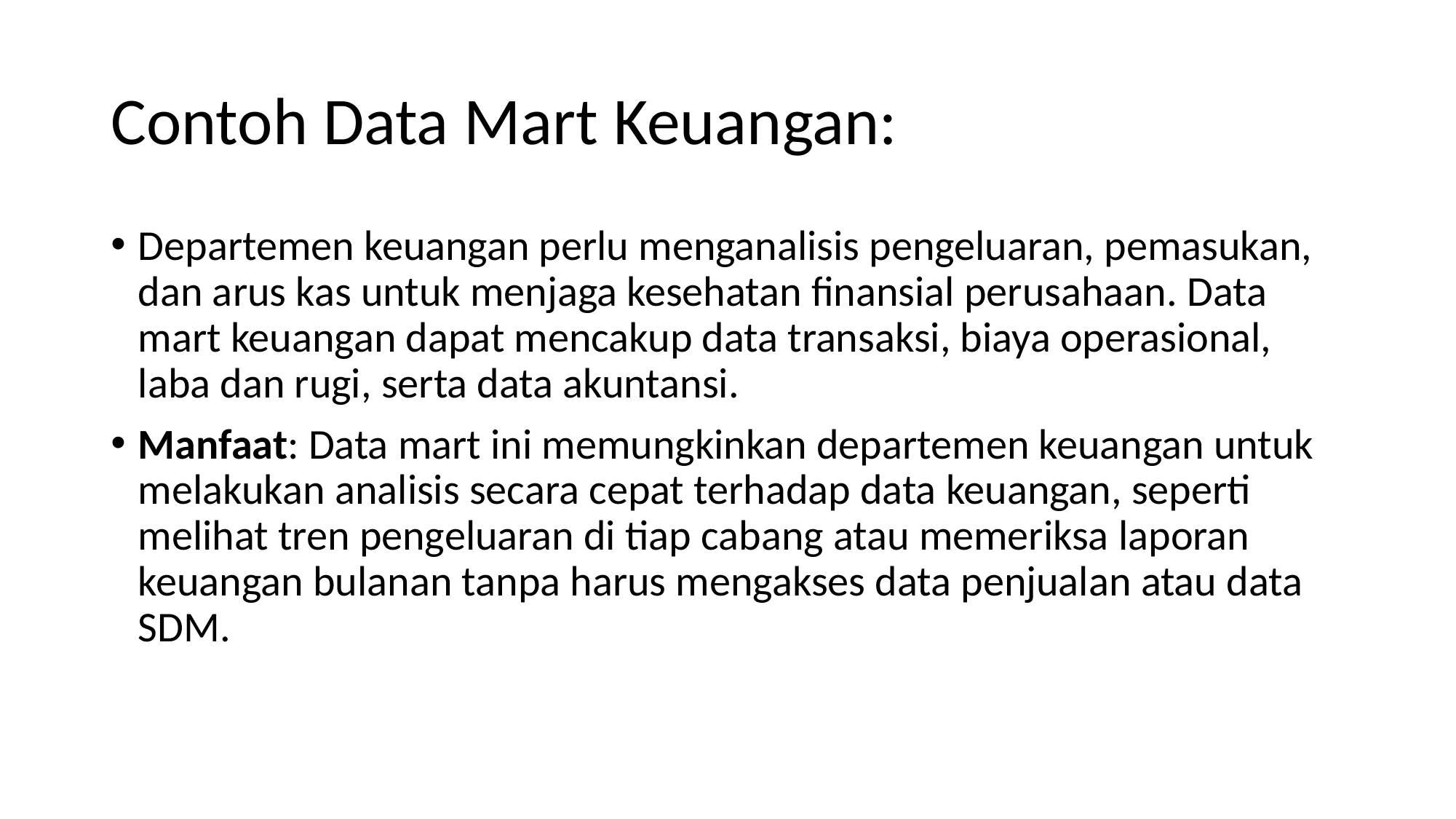

# Contoh Data Mart Keuangan:
Departemen keuangan perlu menganalisis pengeluaran, pemasukan, dan arus kas untuk menjaga kesehatan finansial perusahaan. Data mart keuangan dapat mencakup data transaksi, biaya operasional, laba dan rugi, serta data akuntansi.
Manfaat: Data mart ini memungkinkan departemen keuangan untuk melakukan analisis secara cepat terhadap data keuangan, seperti melihat tren pengeluaran di tiap cabang atau memeriksa laporan keuangan bulanan tanpa harus mengakses data penjualan atau data SDM.